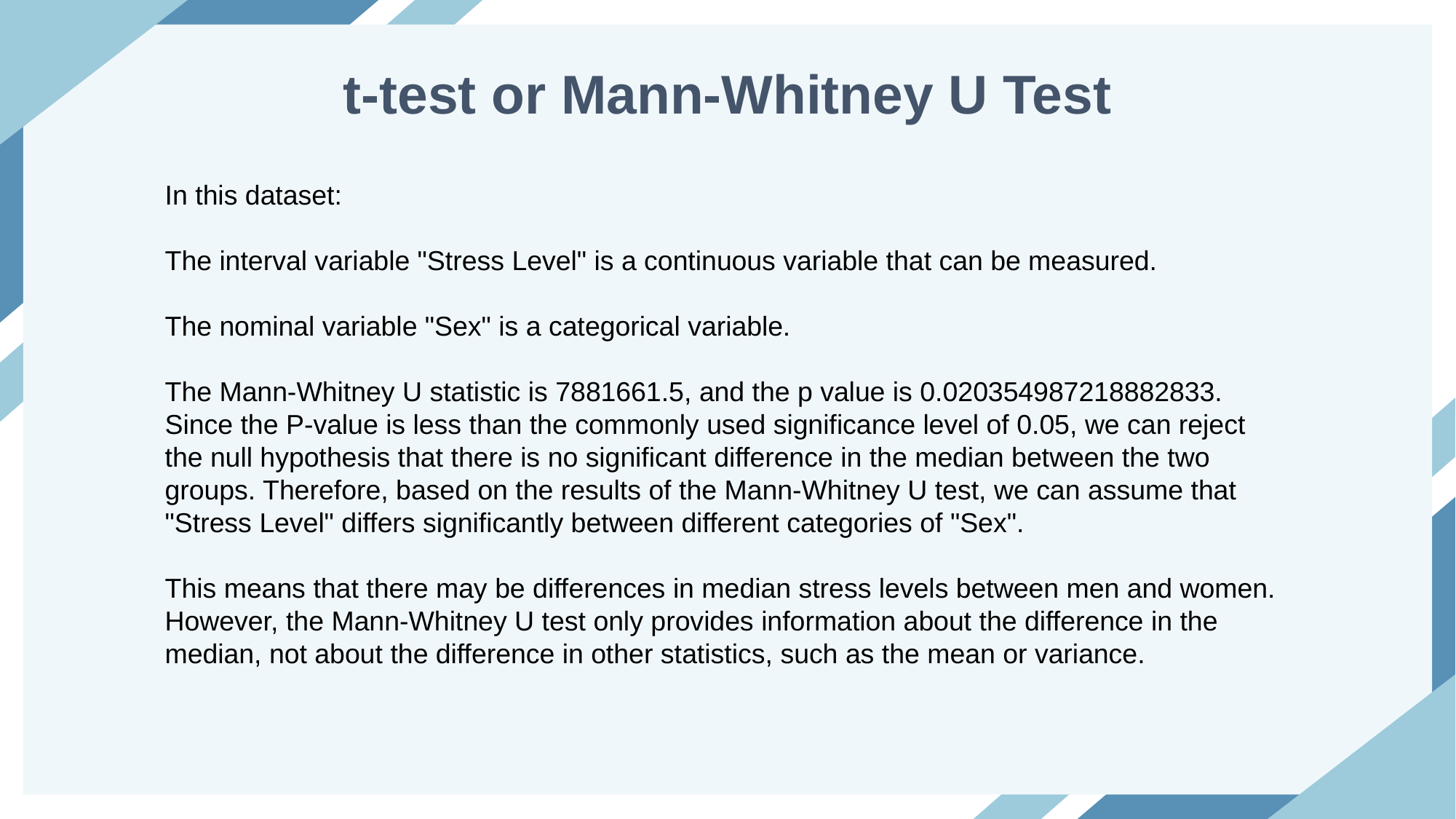

t-test or Mann-Whitney U Test
In this dataset:

The interval variable "Stress Level" is a continuous variable that can be measured.

The nominal variable "Sex" is a categorical variable.

The Mann-Whitney U statistic is 7881661.5, and the p value is 0.020354987218882833. Since the P-value is less than the commonly used significance level of 0.05, we can reject the null hypothesis that there is no significant difference in the median between the two groups. Therefore, based on the results of the Mann-Whitney U test, we can assume that "Stress Level" differs significantly between different categories of "Sex".

This means that there may be differences in median stress levels between men and women. However, the Mann-Whitney U test only provides information about the difference in the median, not about the difference in other statistics, such as the mean or variance.